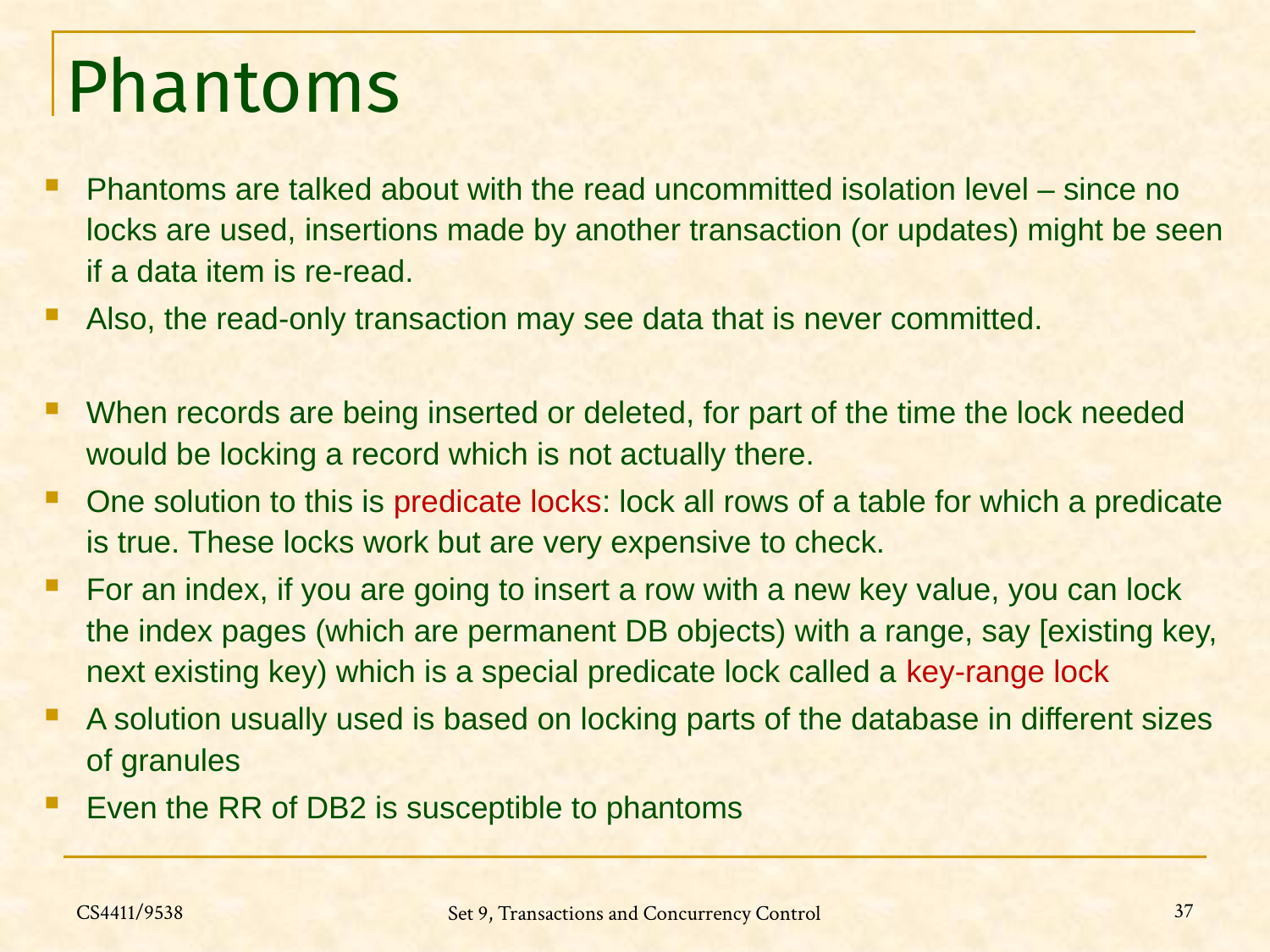

# Phantoms
Phantoms are talked about with the read uncommitted isolation level – since no locks are used, insertions made by another transaction (or updates) might be seen if a data item is re-read.
Also, the read-only transaction may see data that is never committed.

When records are being inserted or deleted, for part of the time the lock needed would be locking a record which is not actually there.
One solution to this is predicate locks: lock all rows of a table for which a predicate is true. These locks work but are very expensive to check.
For an index, if you are going to insert a row with a new key value, you can lock the index pages (which are permanent DB objects) with a range, say [existing key, next existing key) which is a special predicate lock called a key-range lock
A solution usually used is based on locking parts of the database in different sizes of granules
Even the RR of DB2 is susceptible to phantoms
CS4411/9538
37
Set 9, Transactions and Concurrency Control